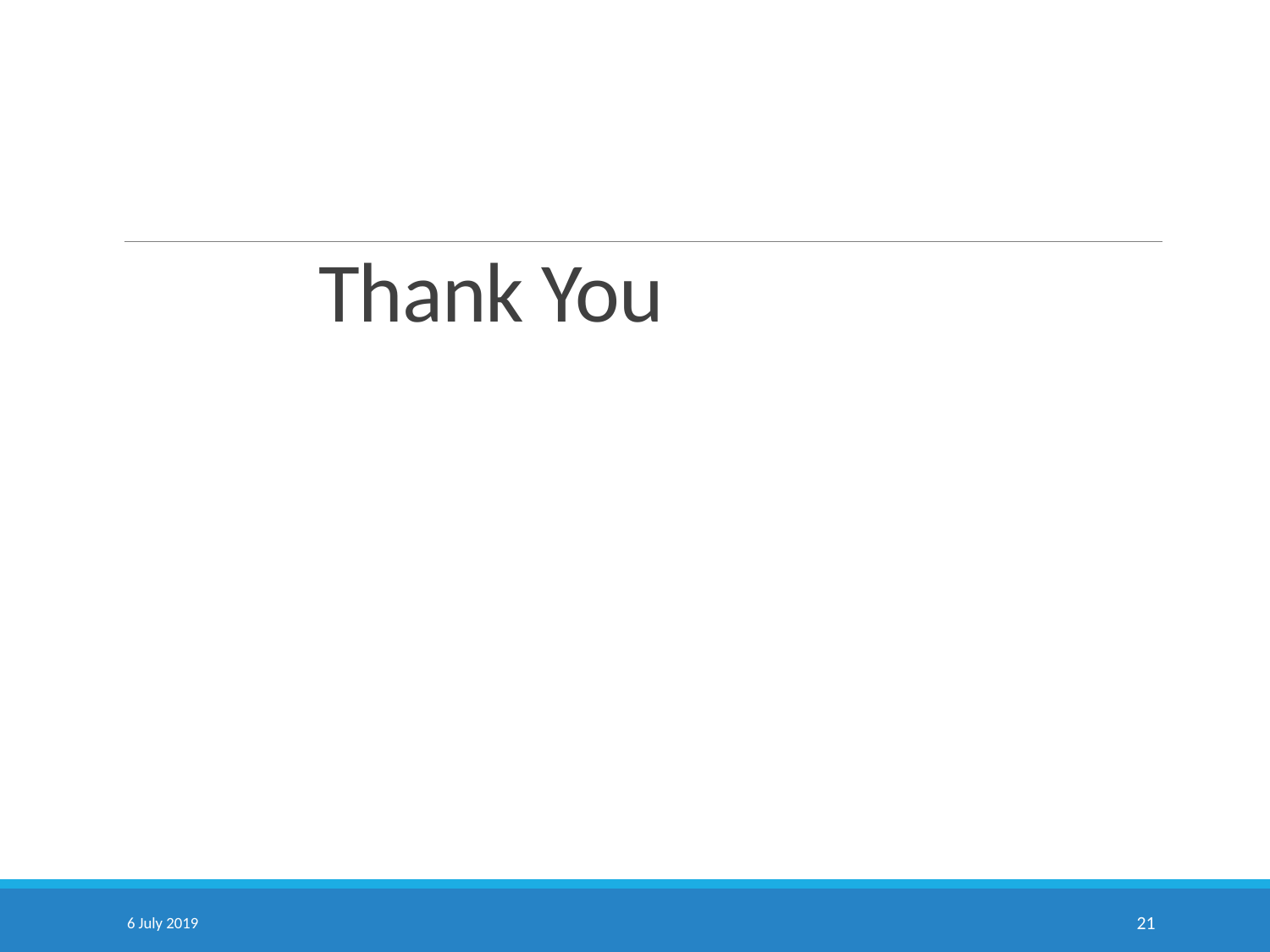

# Thank You
6 July 2019
21